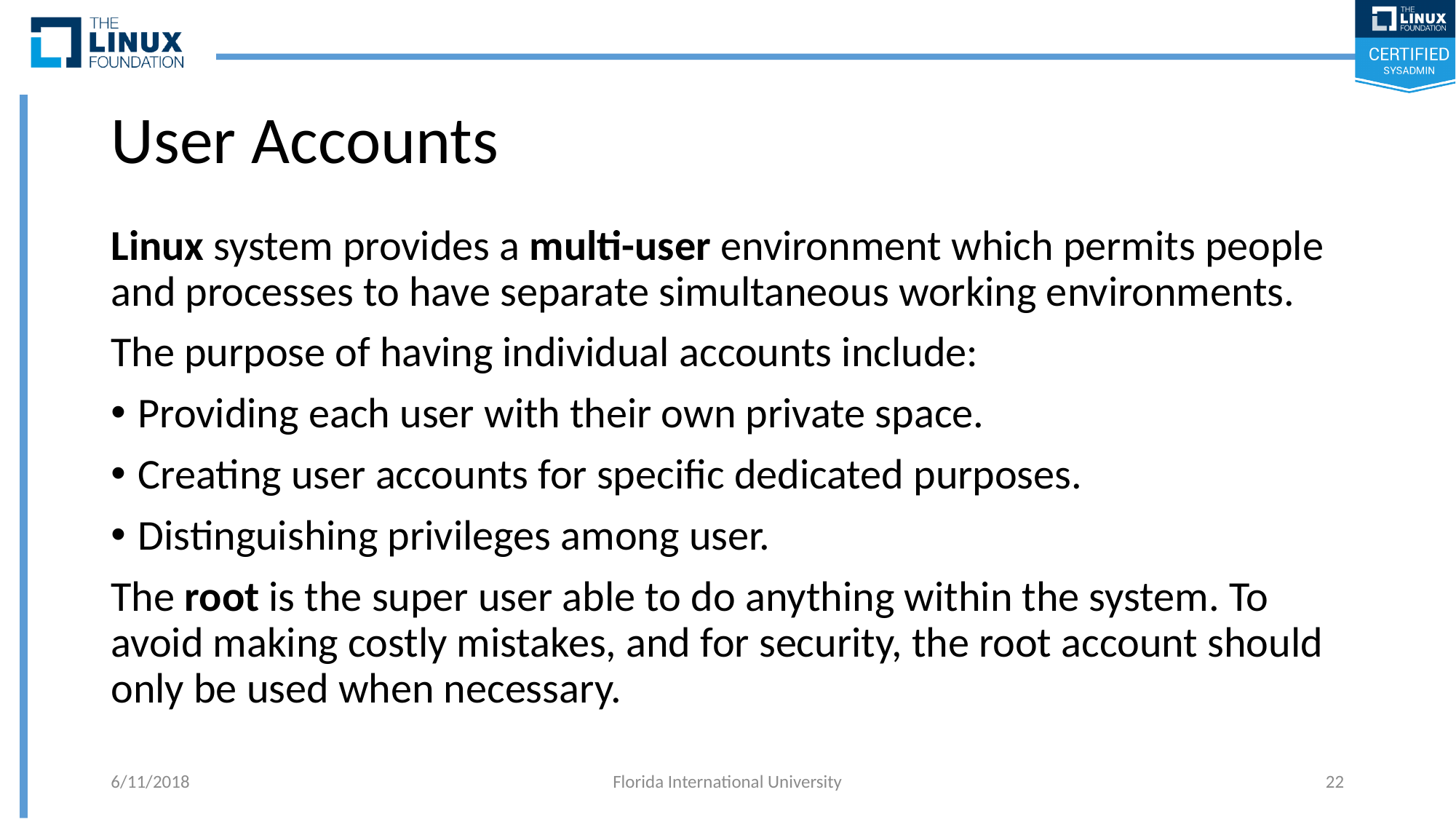

# User Accounts
Linux system provides a multi-user environment which permits people and processes to have separate simultaneous working environments.
The purpose of having individual accounts include:
Providing each user with their own private space.
Creating user accounts for specific dedicated purposes.
Distinguishing privileges among user.
The root is the super user able to do anything within the system. To avoid making costly mistakes, and for security, the root account should only be used when necessary.
6/11/2018
Florida International University
22